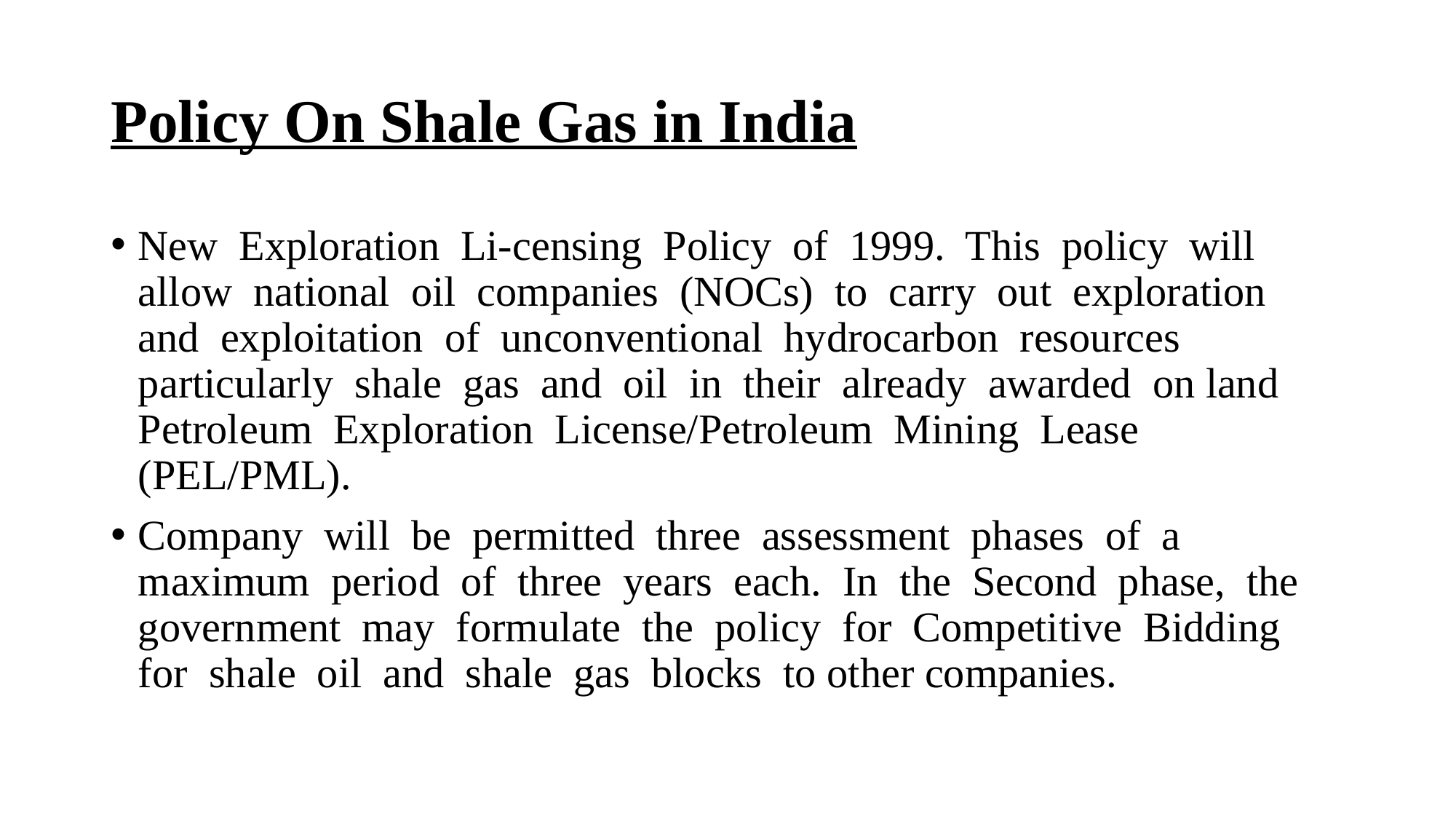

# Policy On Shale Gas in India
New  Exploration  Li-censing  Policy  of  1999.  This  policy  will  allow  national  oil  companies  (NOCs)  to  carry  out  exploration  and  exploitation  of  unconventional  hydrocarbon  resources  particularly  shale  gas  and  oil  in  their  already  awarded  on land  Petroleum  Exploration  License/Petroleum  Mining  Lease  (PEL/PML).
Company  will  be  permitted  three  assessment  phases  of  a  maximum  period  of  three  years  each.  In  the  Second  phase,  the  government  may  formulate  the  policy  for  Competitive  Bidding  for  shale  oil  and  shale  gas  blocks  to other companies.